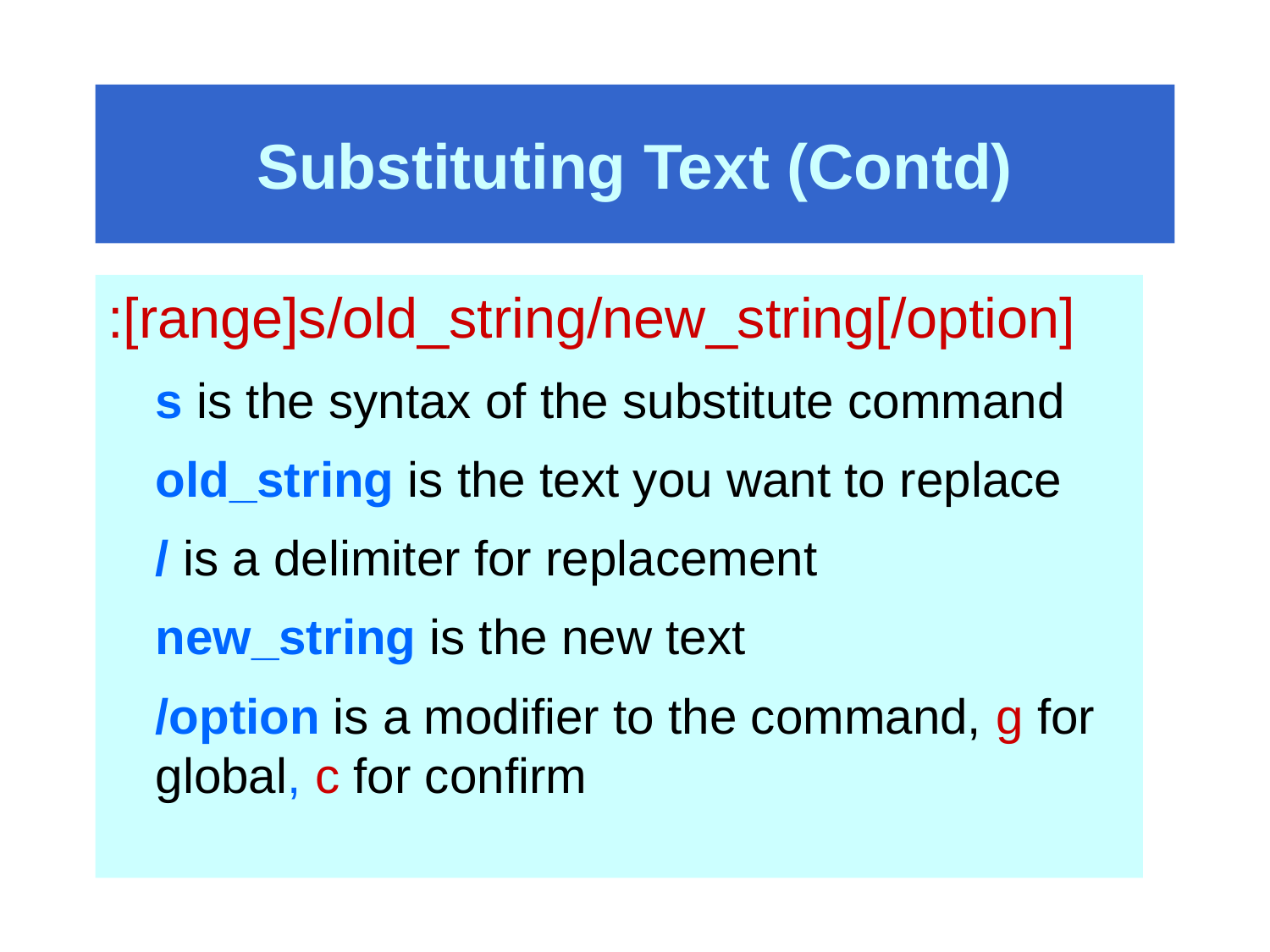

# Substituting Text (Contd)
:[range]s/old_string/new_string[/option]
	s is the syntax of the substitute command
	old_string is the text you want to replace
	/ is a delimiter for replacement
	new_string is the new text
	/option is a modifier to the command, g for global, c for confirm